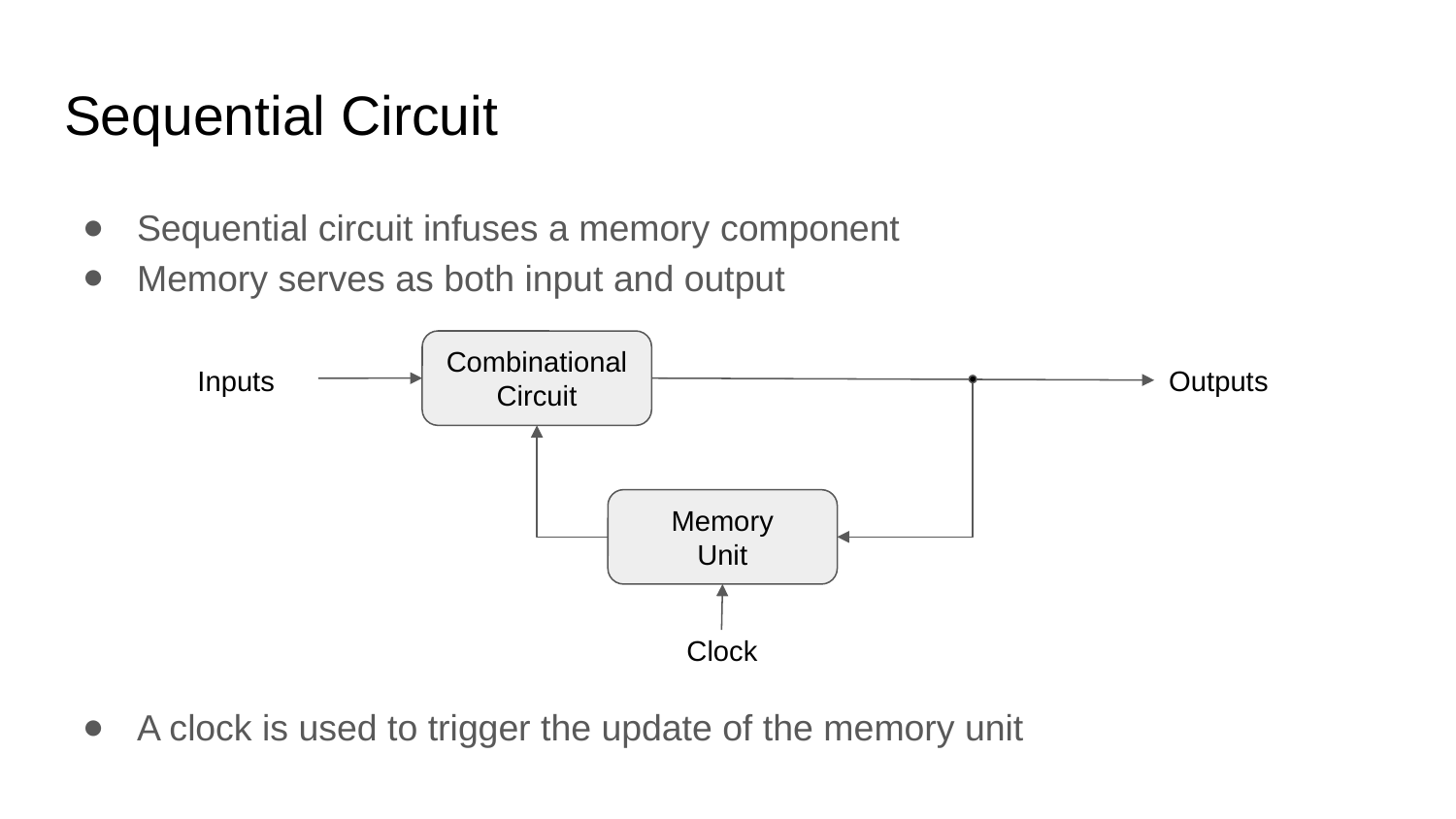

# Sequential Circuit
Sequential circuit infuses a memory component
Memory serves as both input and output

A clock is used to trigger the update of the memory unit
Combinational
Circuit
Inputs
Outputs

Memory
Unit
Clock